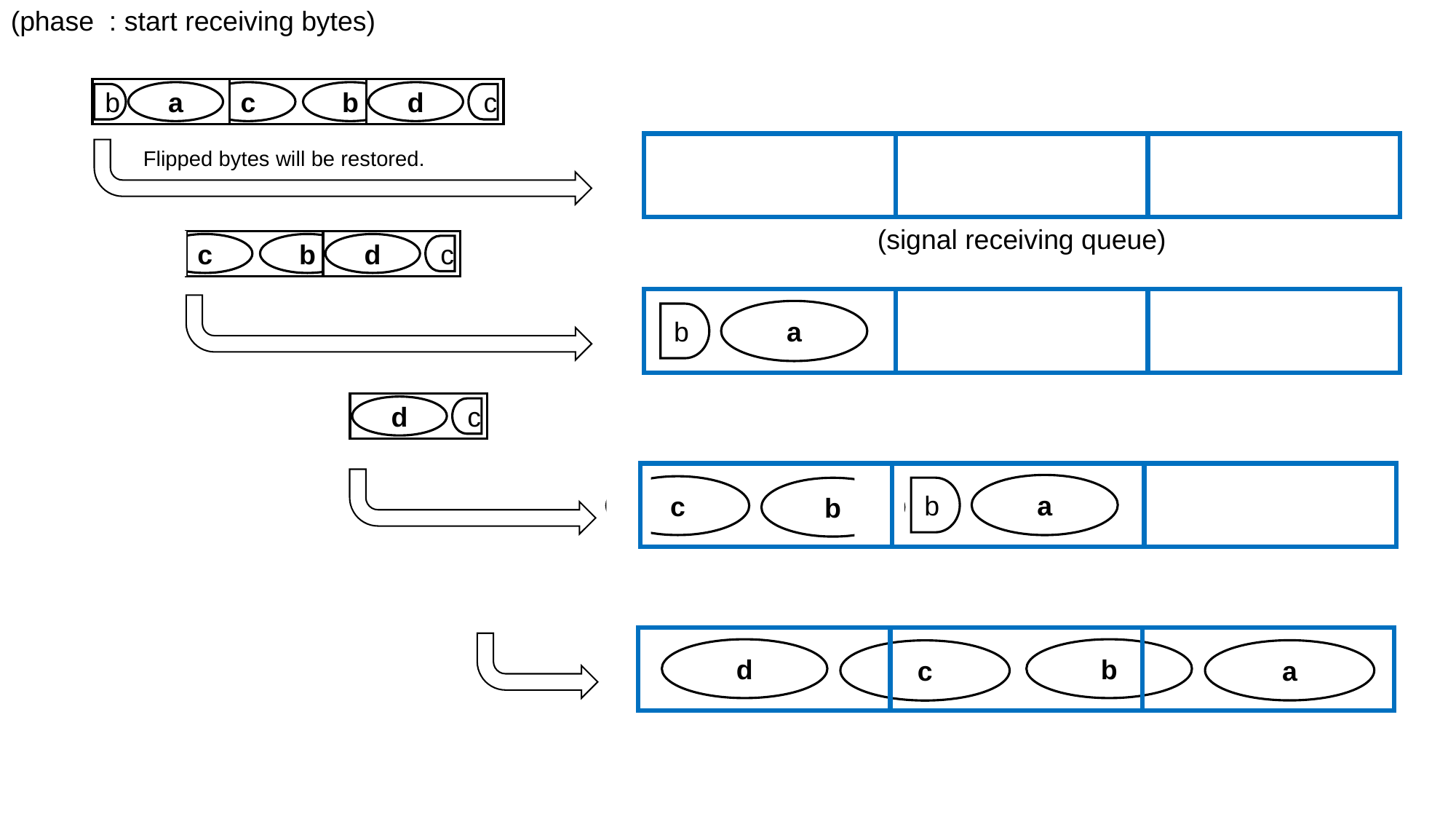

(phase  : start receiving bytes)

c
b

d
a
b
c

(signal receiving queue)

a
b

c

b
a
b

d
b
a
c
Flipped bytes will be restored.

c
b

d
c

c
b

d
c